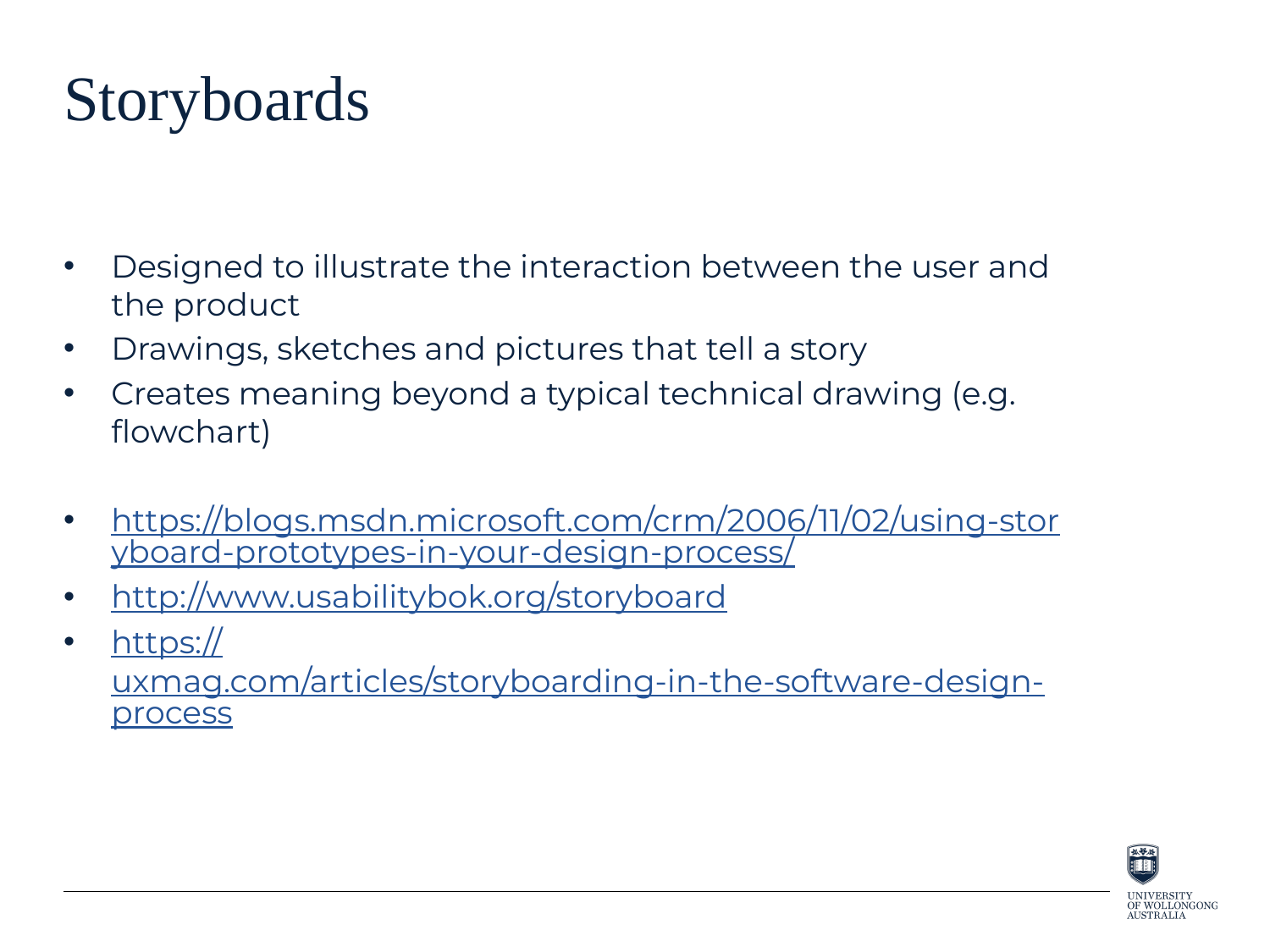

# Storyboards
Designed to illustrate the interaction between the user and the product
Drawings, sketches and pictures that tell a story
Creates meaning beyond a typical technical drawing (e.g. flowchart)

https://blogs.msdn.microsoft.com/crm/2006/11/02/using-storyboard-prototypes-in-your-design-process/
http://www.usabilitybok.org/storyboard
https://uxmag.com/articles/storyboarding-in-the-software-design-process